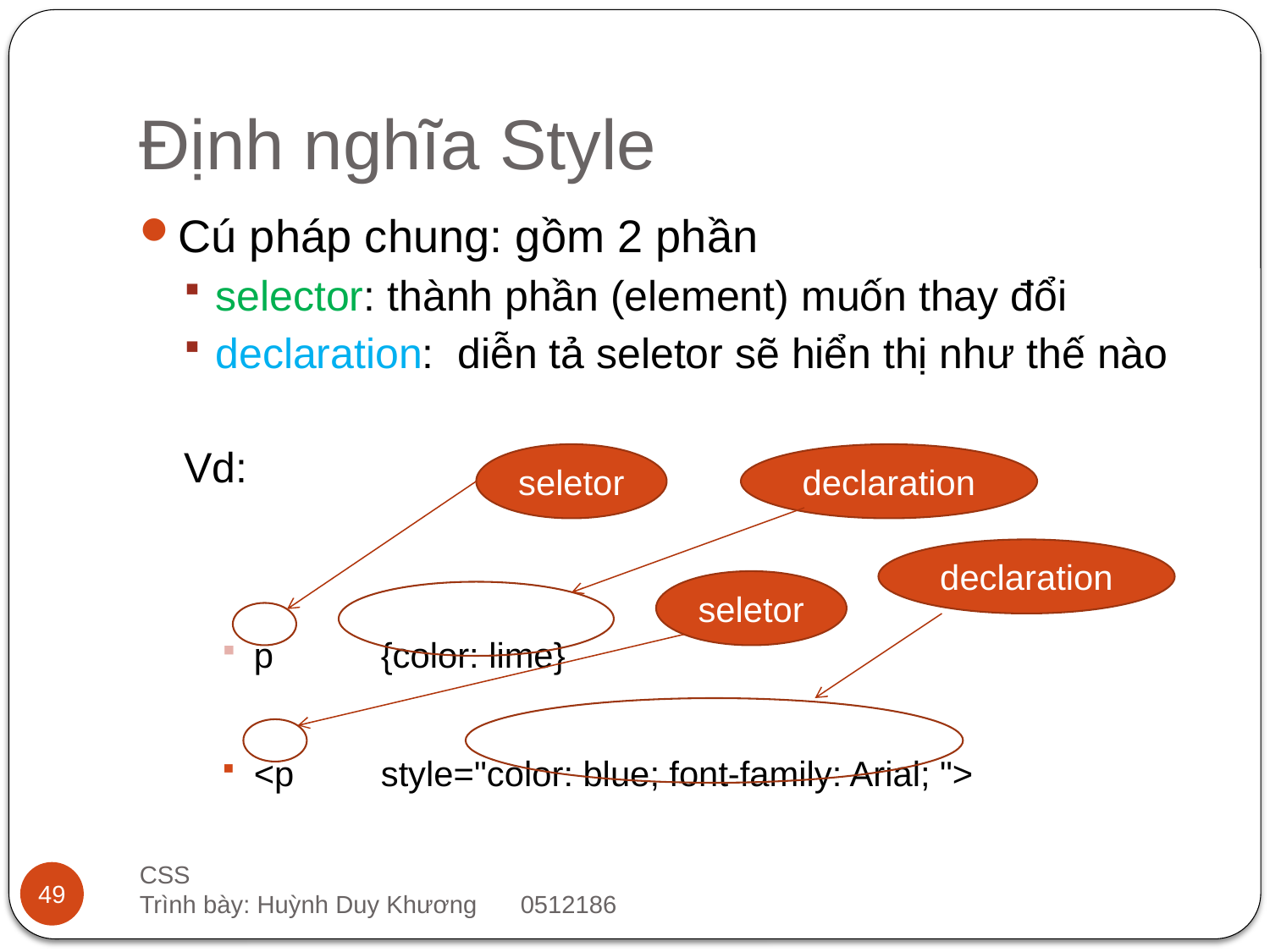

# Định nghĩa Style
Cú pháp chung: gồm 2 phần
selector: thành phần (element) muốn thay đổi
declaration:  diễn tả seletor sẽ hiển thị như thế nào

Vd:

p 	{color: lime}

<p 	style="color: blue; font-family: Arial; ">
seletor
declaration
declaration
seletor

CSS
Trình bày: Huỳnh Duy Khương	0512186
49